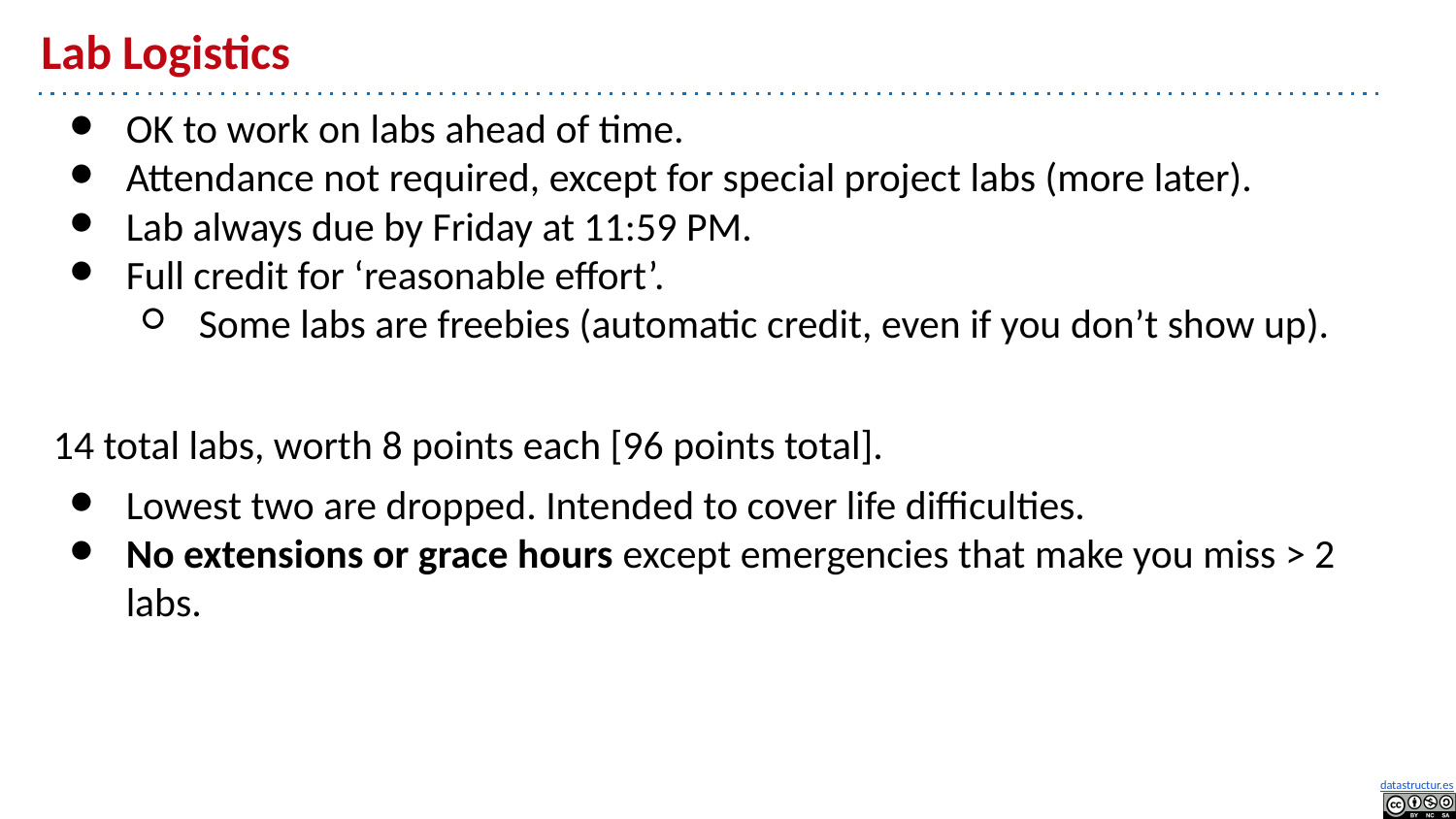

# Lab Logistics
OK to work on labs ahead of time.
Attendance not required, except for special project labs (more later).
Lab always due by Friday at 11:59 PM.
Full credit for ‘reasonable effort’.
Some labs are freebies (automatic credit, even if you don’t show up).

14 total labs, worth 8 points each [96 points total].
Lowest two are dropped. Intended to cover life difficulties.
No extensions or grace hours except emergencies that make you miss > 2 labs.